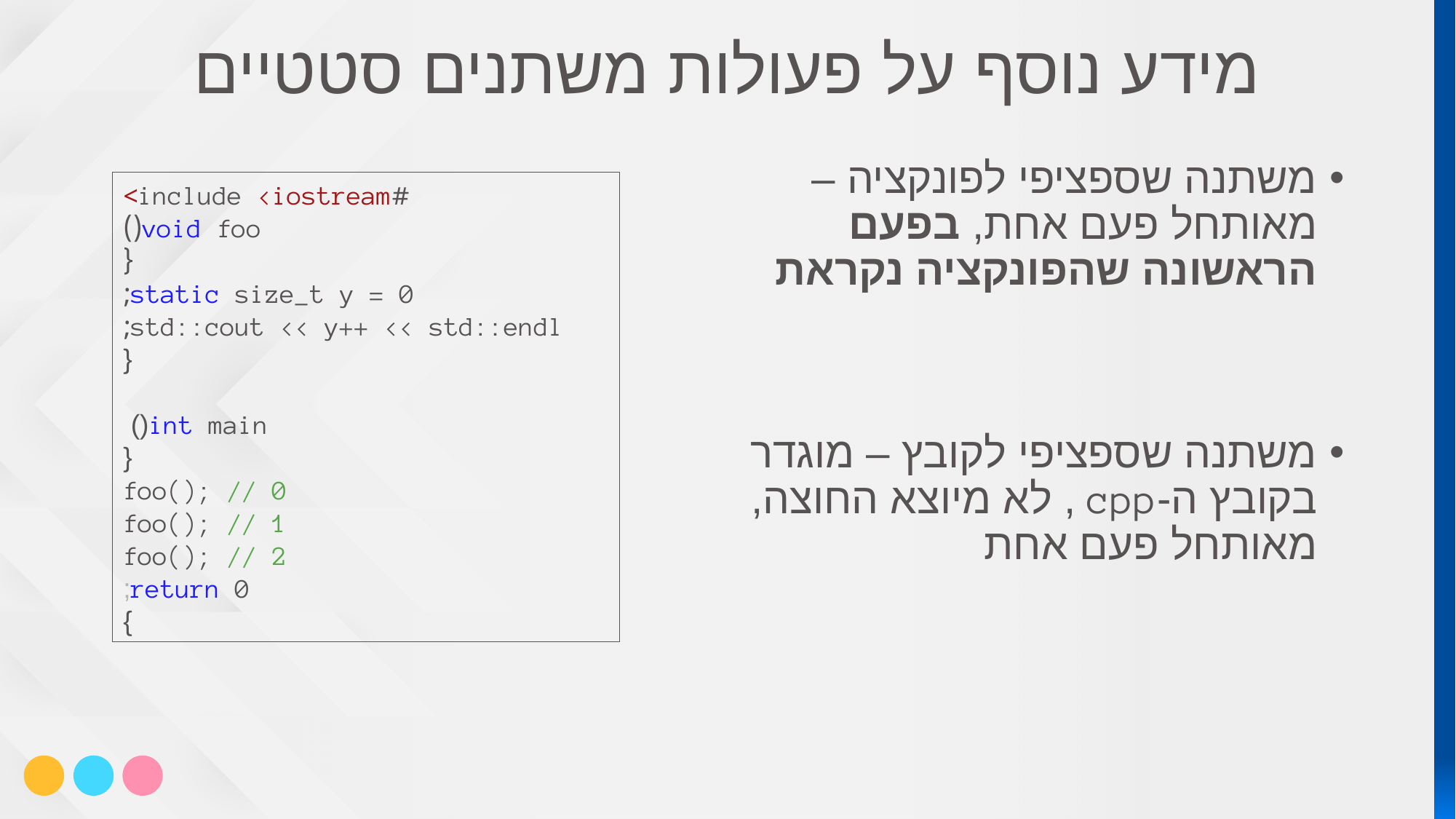

# מידע נוסף על פעולות משתנים סטטיים
משתנה שספציפי לפונקציה – מאותחל פעם אחת, בפעם הראשונה שהפונקציה נקראת

משתנה שספציפי לקובץ – מוגדר בקובץ ה-cpp , לא מיוצא החוצה, מאותחל פעם אחת

#include <iostream>
void foo()
{
  static size_t y = 0;
  std::cout << y++ << std::endl;
{

int main()
{
  foo(); // 0
  foo(); // 1
  foo(); // 2
  return 0;
}